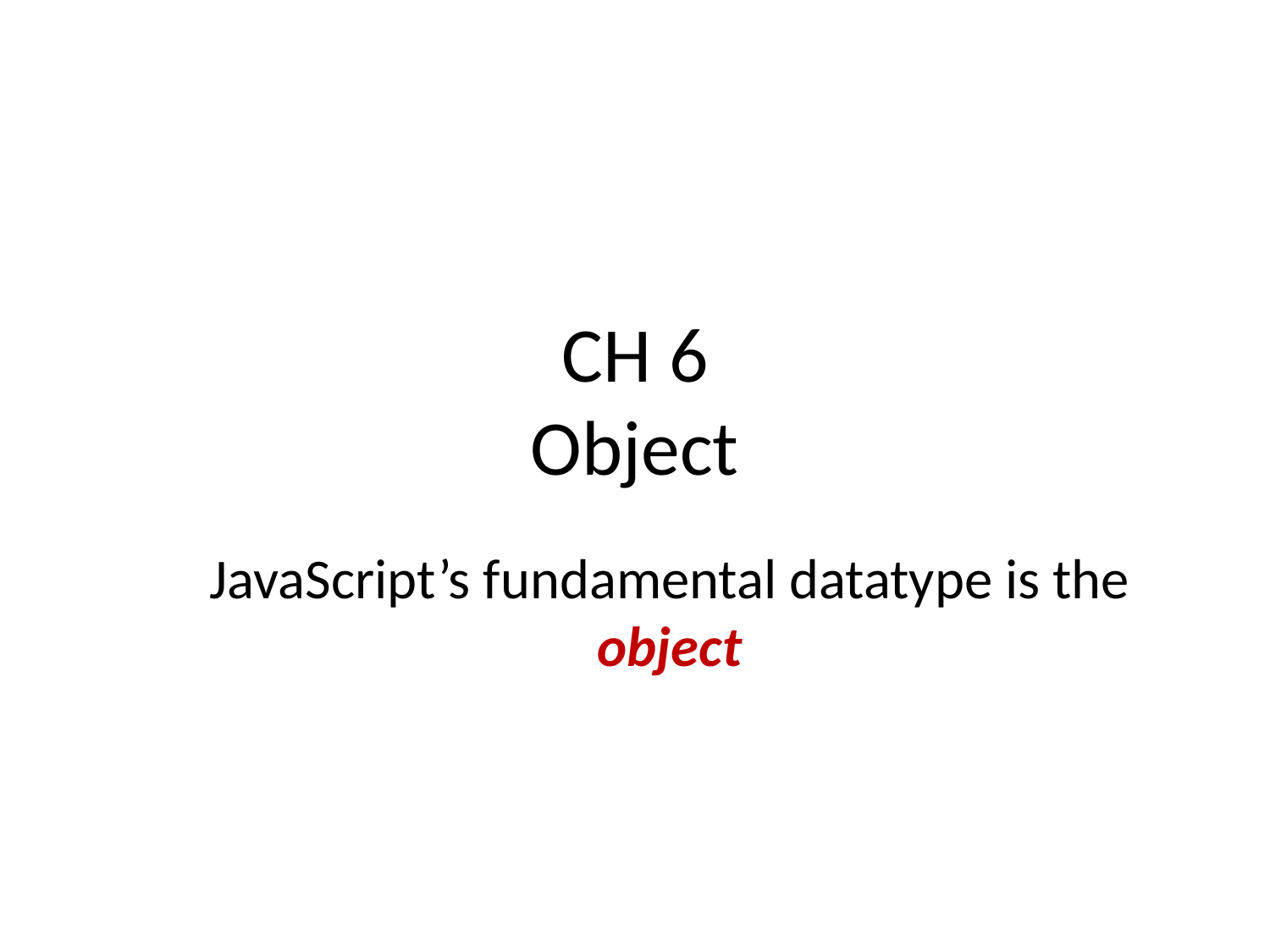

# CH 6 Object
JavaScript’s fundamental datatype is the object